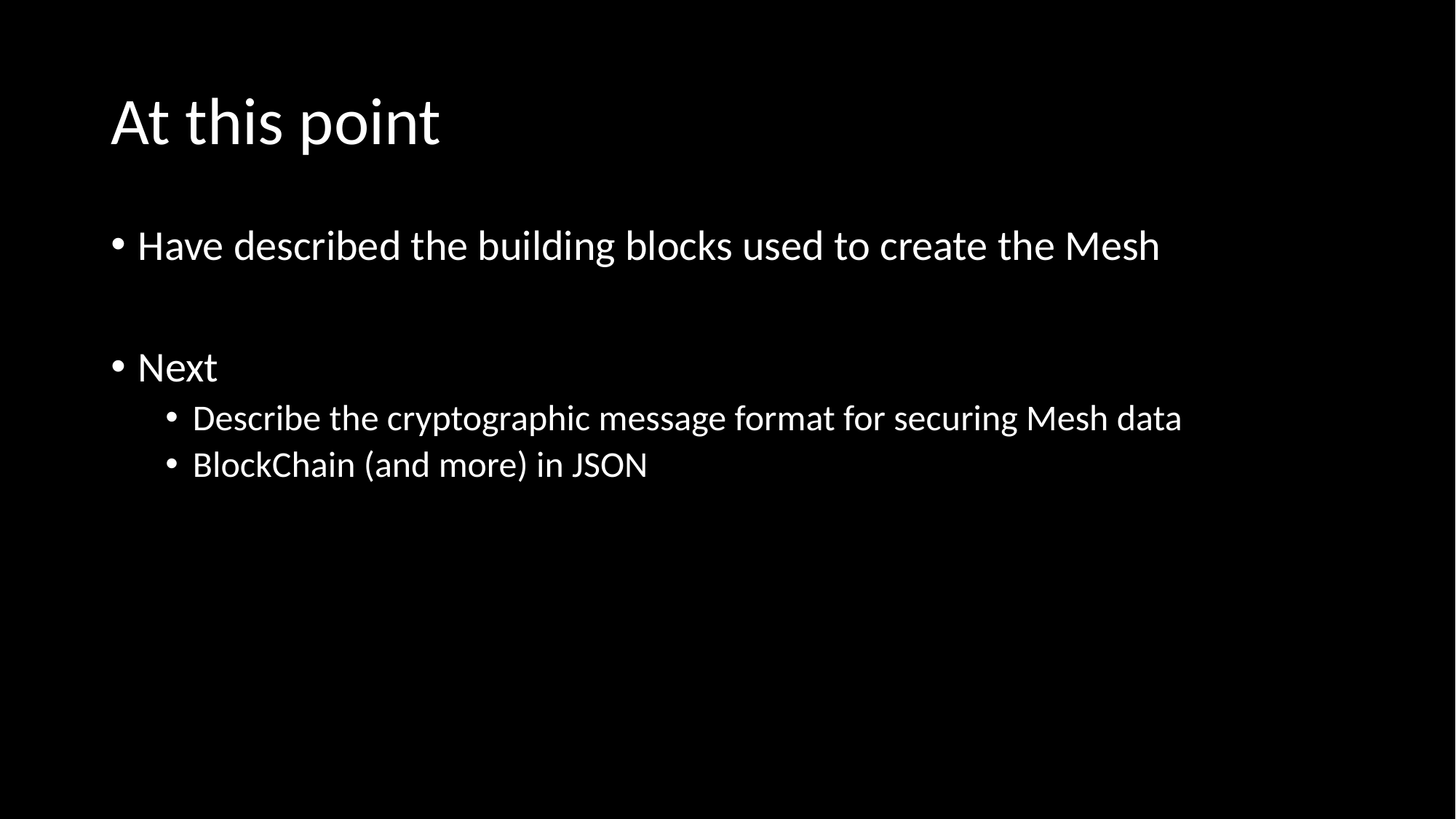

# At this point
Have described the building blocks used to create the Mesh

Next
Describe the cryptographic message format for securing Mesh data
BlockChain (and more) in JSON